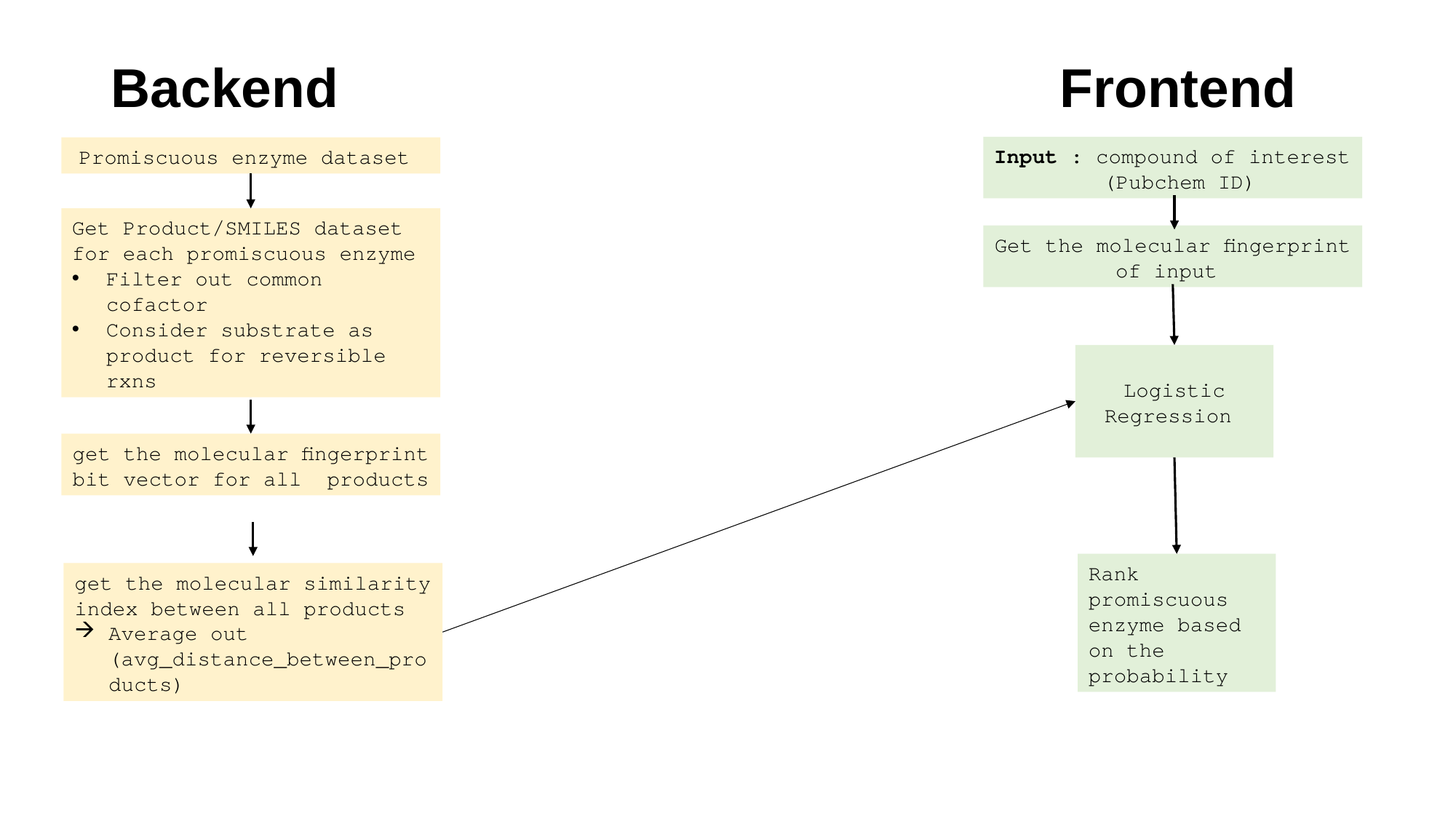

Frontend
# Backend
Input : compound of interest
	(Pubchem ID)
Promiscuous enzyme dataset
Get Product/SMILES dataset for each promiscuous enzyme
Filter out common cofactor
Consider substrate as product for reversible rxns
Get the molecular fingerprint of input

Logistic Regression

get the molecular fingerprint bit vector for all  products
Rank promiscuous enzyme based on the probability
get the molecular similarity index between all products
Average out  (avg_distance_between_products)